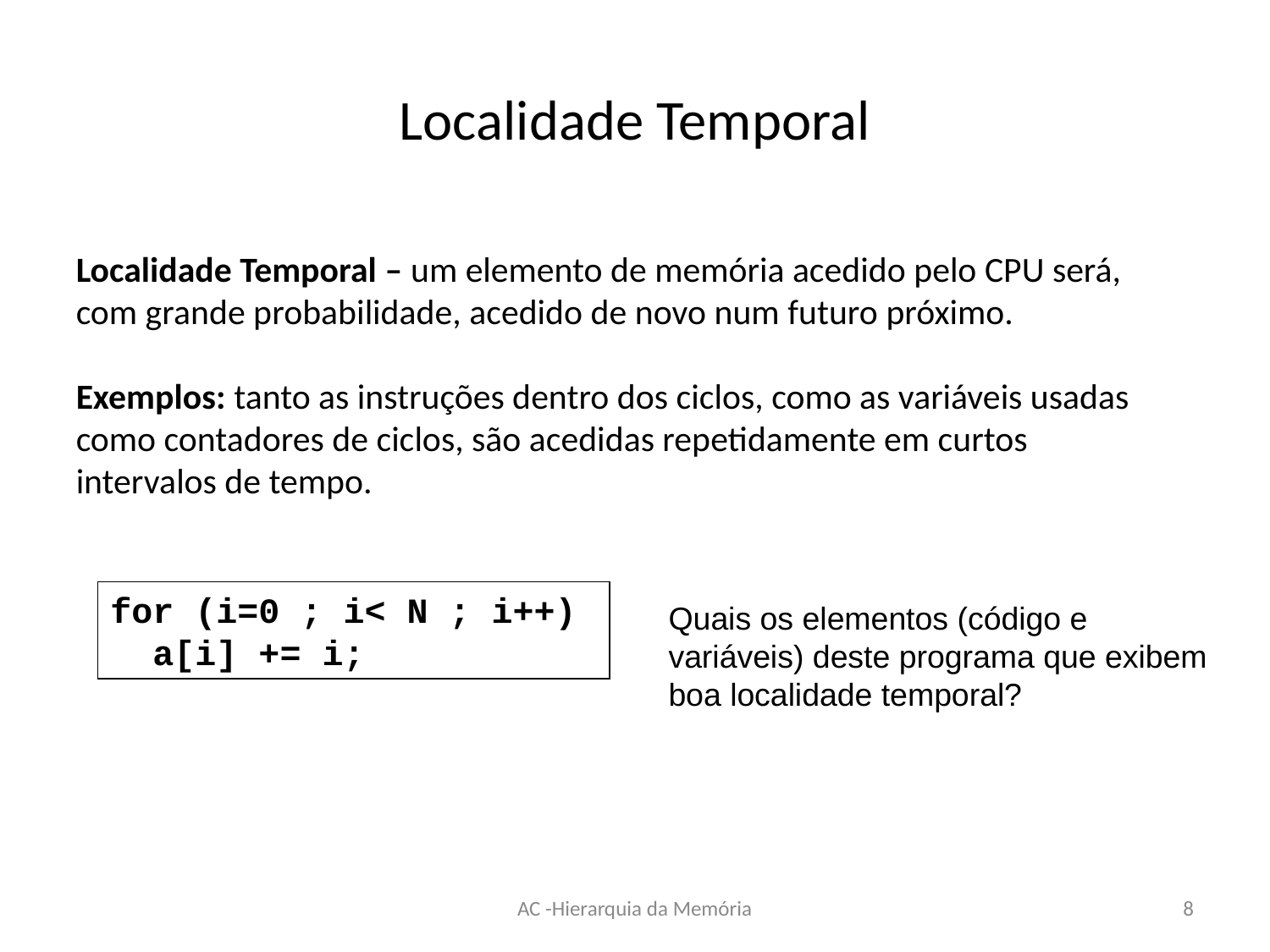

# Localidade Temporal
Localidade Temporal – um elemento de memória acedido pelo CPU será, com grande probabilidade, acedido de novo num futuro próximo.

Exemplos: tanto as instruções dentro dos ciclos, como as variáveis usadas como contadores de ciclos, são acedidas repetidamente em curtos intervalos de tempo.
for (i=0 ; i< N ; i++)
  a[i] += i;
Quais os elementos (código e variáveis) deste programa que exibem boa localidade temporal?
AC -Hierarquia da Memória
8